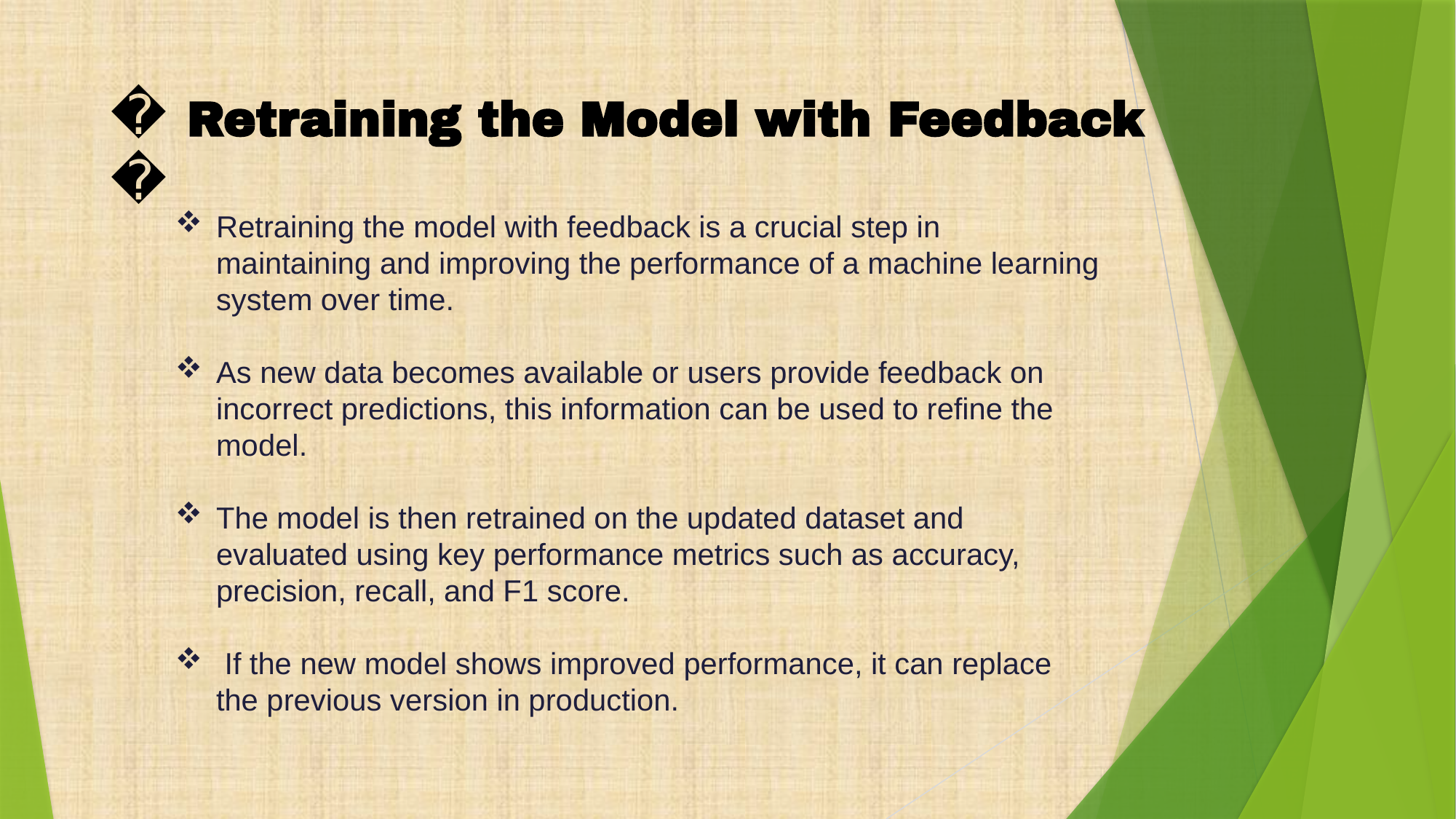

🔄
Retraining the Model with Feedback
Retraining the model with feedback is a crucial step in maintaining and improving the performance of a machine learning system over time.

As new data becomes available or users provide feedback on incorrect predictions, this information can be used to refine the model.

The model is then retrained on the updated dataset and evaluated using key performance metrics such as accuracy, precision, recall, and F1 score.

 If the new model shows improved performance, it can replace the previous version in production.